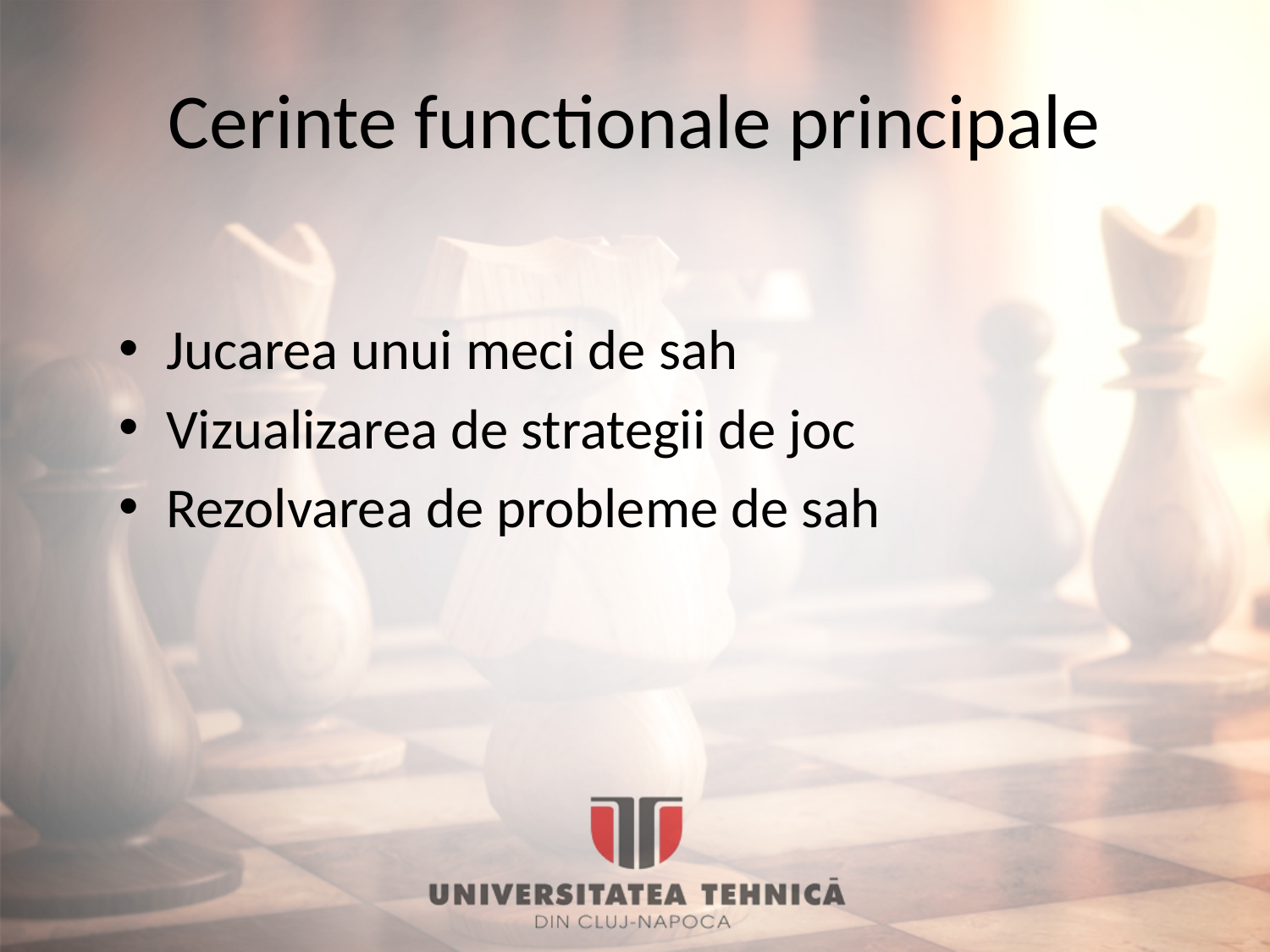

# Cerinte functionale principale
Jucarea unui meci de sah
Vizualizarea de strategii de joc
Rezolvarea de probleme de sah